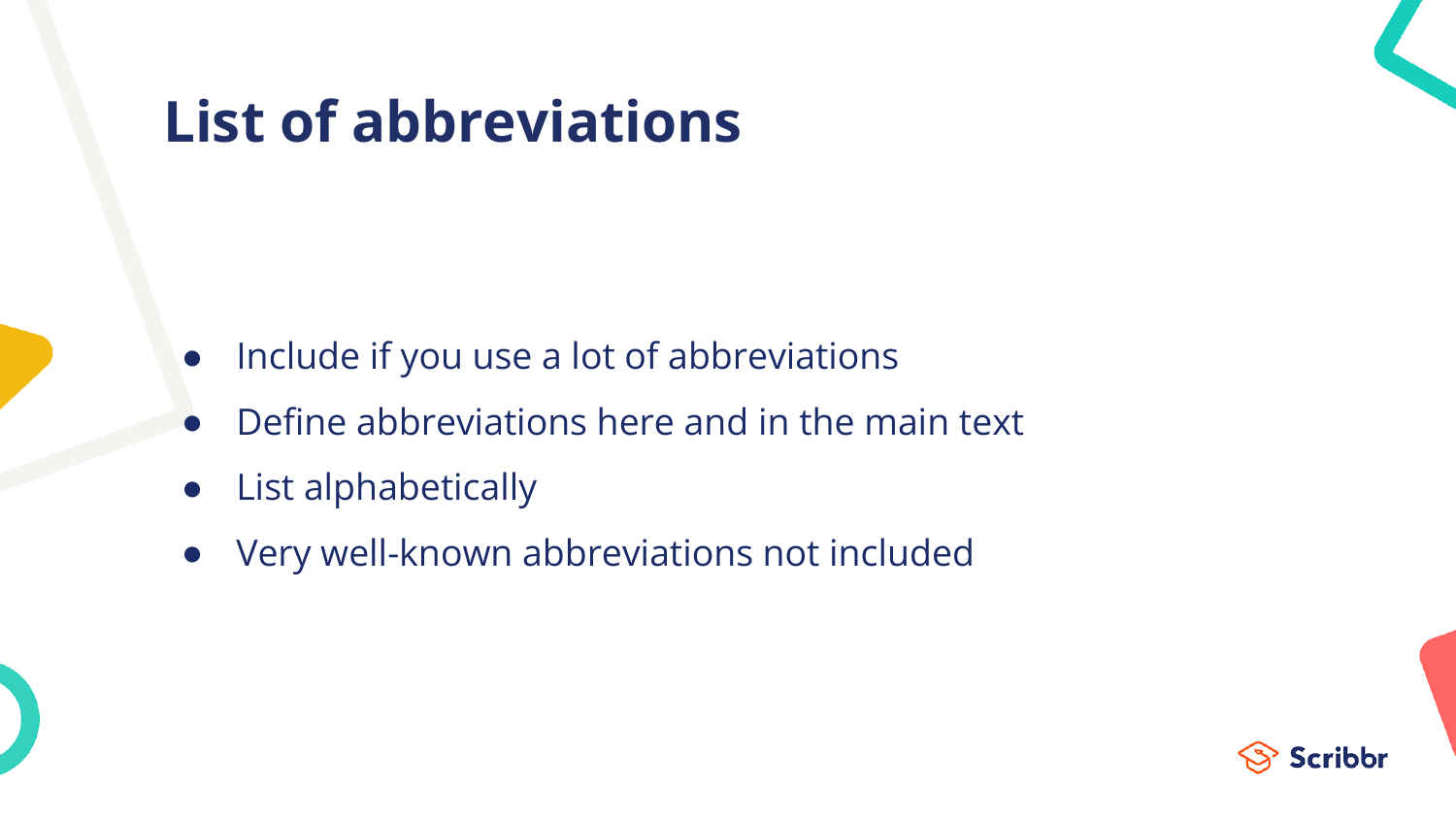

# List of abbreviations
Include if you use a lot of abbreviations
Define abbreviations here and in the main text
List alphabetically
Very well-known abbreviations not included